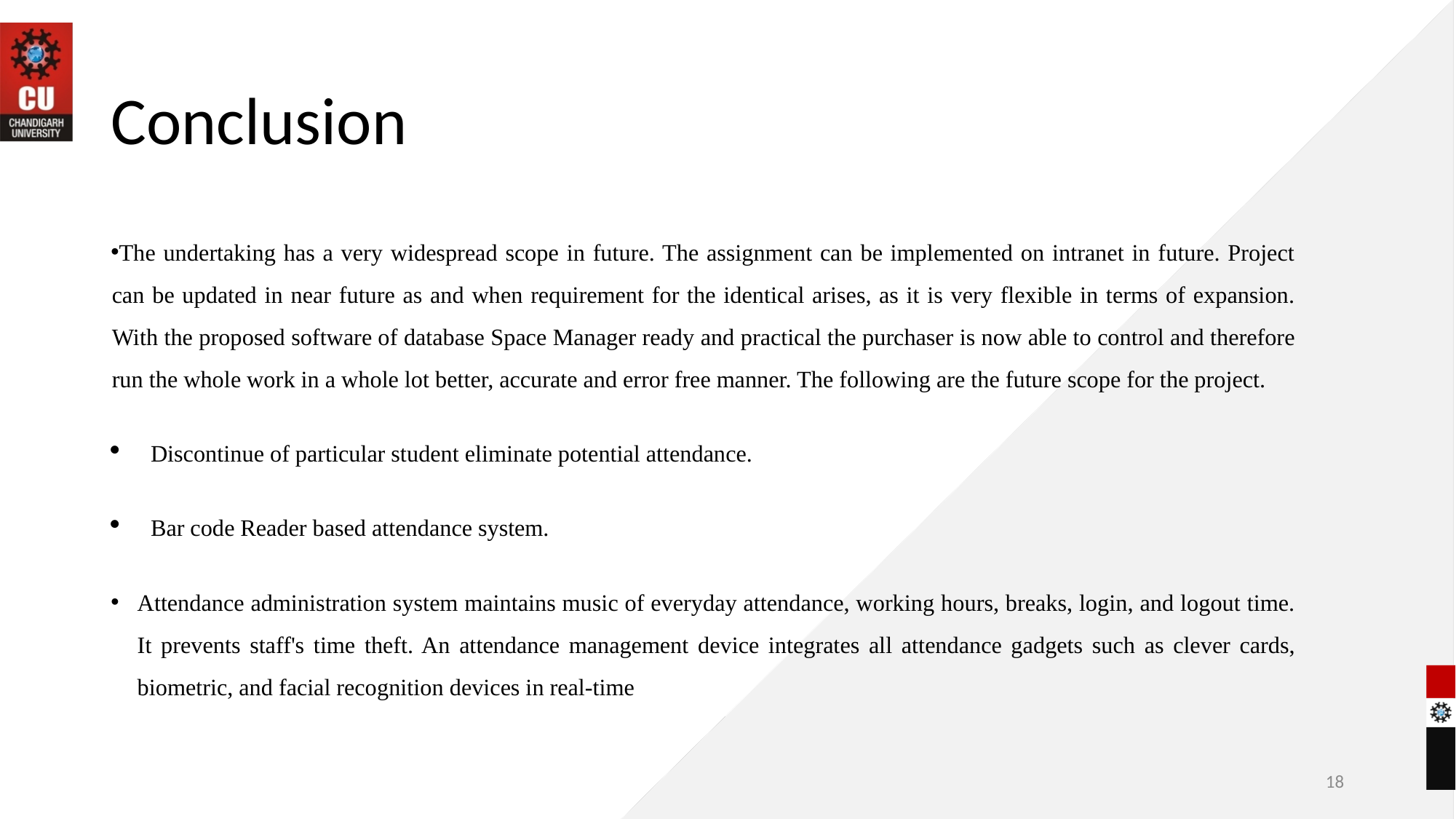

# Conclusion
The undertaking has a very widespread scope in future. The assignment can be implemented on intranet in future. Project can be updated in near future as and when requirement for the identical arises, as it is very flexible in terms of expansion. With the proposed software of database Space Manager ready and practical the purchaser is now able to control and therefore run the whole work in a whole lot better, accurate and error free manner. The following are the future scope for the project.
Discontinue of particular student eliminate potential attendance.
Bar code Reader based attendance system.
Attendance administration system maintains music of everyday attendance, working hours, breaks, login, and logout time. It prevents staff's time theft. An attendance management device integrates all attendance gadgets such as clever cards, biometric, and facial recognition devices in real-time
18